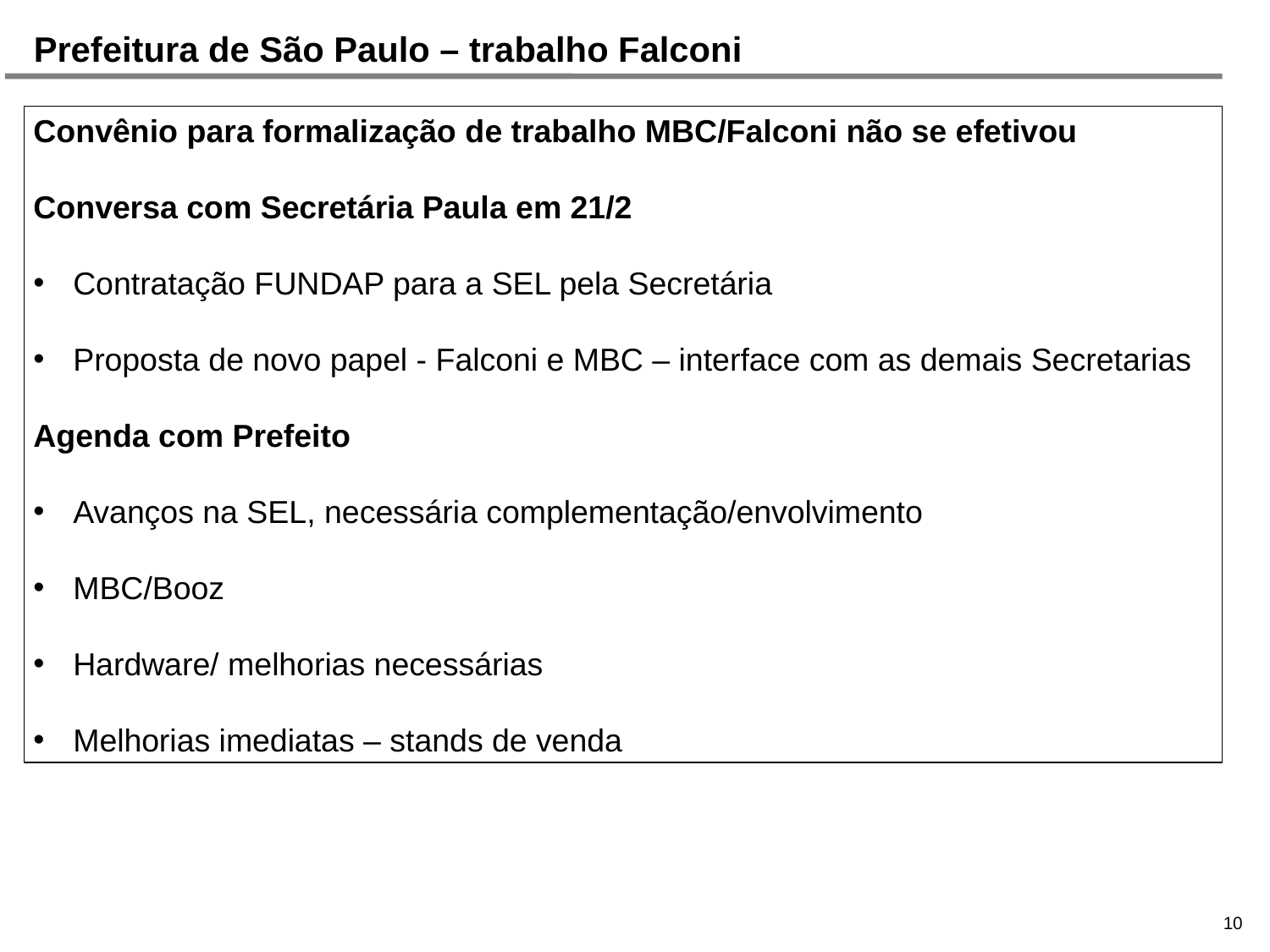

# Prefeitura de São Paulo – trabalho Falconi

Convênio para formalização de trabalho MBC/Falconi não se efetivou

Conversa com Secretária Paula em 21/2

Contratação FUNDAP para a SEL pela Secretária

Proposta de novo papel - Falconi e MBC – interface com as demais Secretarias

Agenda com Prefeito

Avanços na SEL, necessária complementação/envolvimento

MBC/Booz

Hardware/ melhorias necessárias

Melhorias imediatas – stands de venda

10